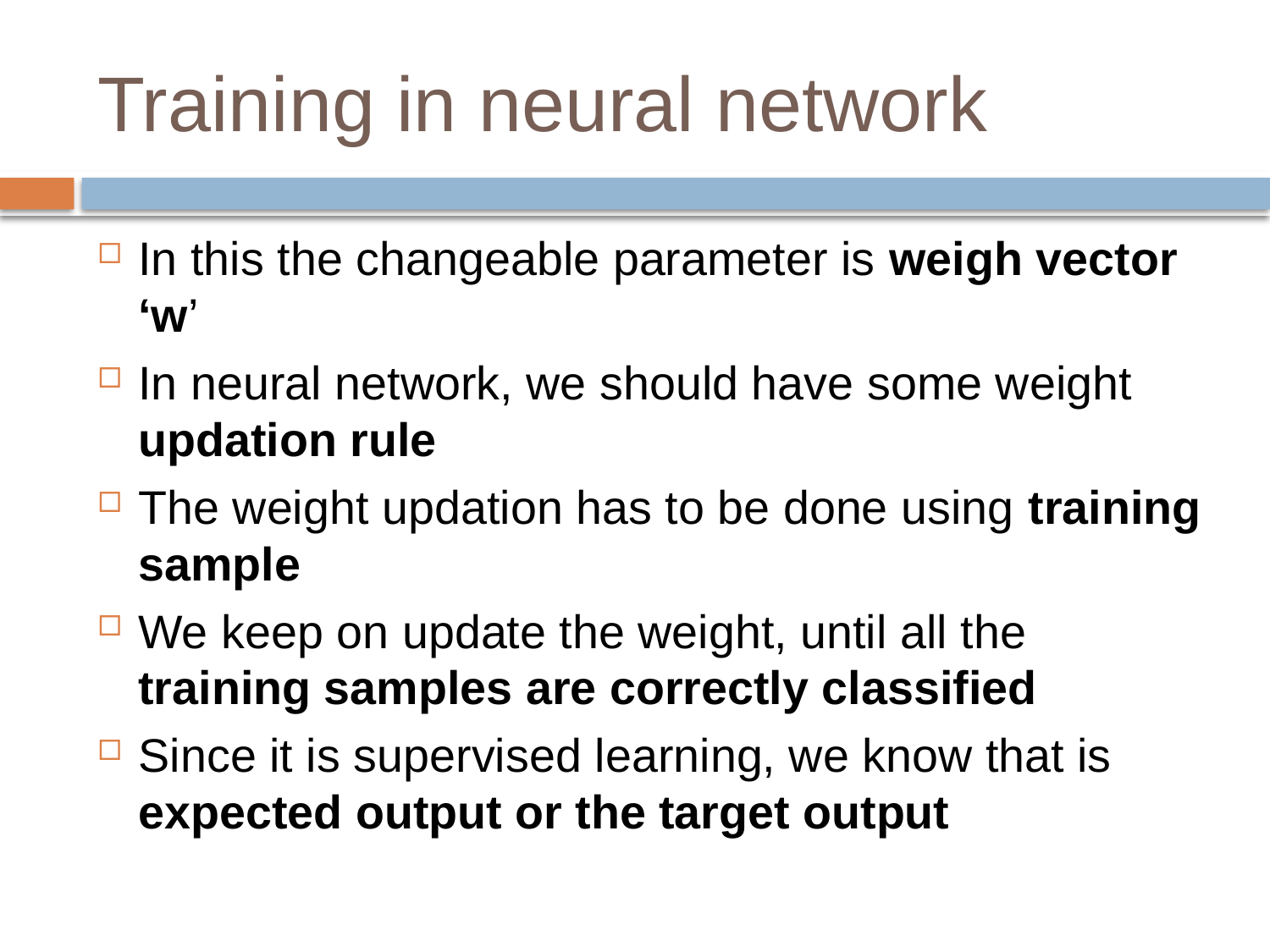

# Training in neural network
In this the changeable parameter is weigh vector ‘w’
In neural network, we should have some weight updation rule
The weight updation has to be done using training sample
We keep on update the weight, until all the training samples are correctly classified
Since it is supervised learning, we know that is expected output or the target output